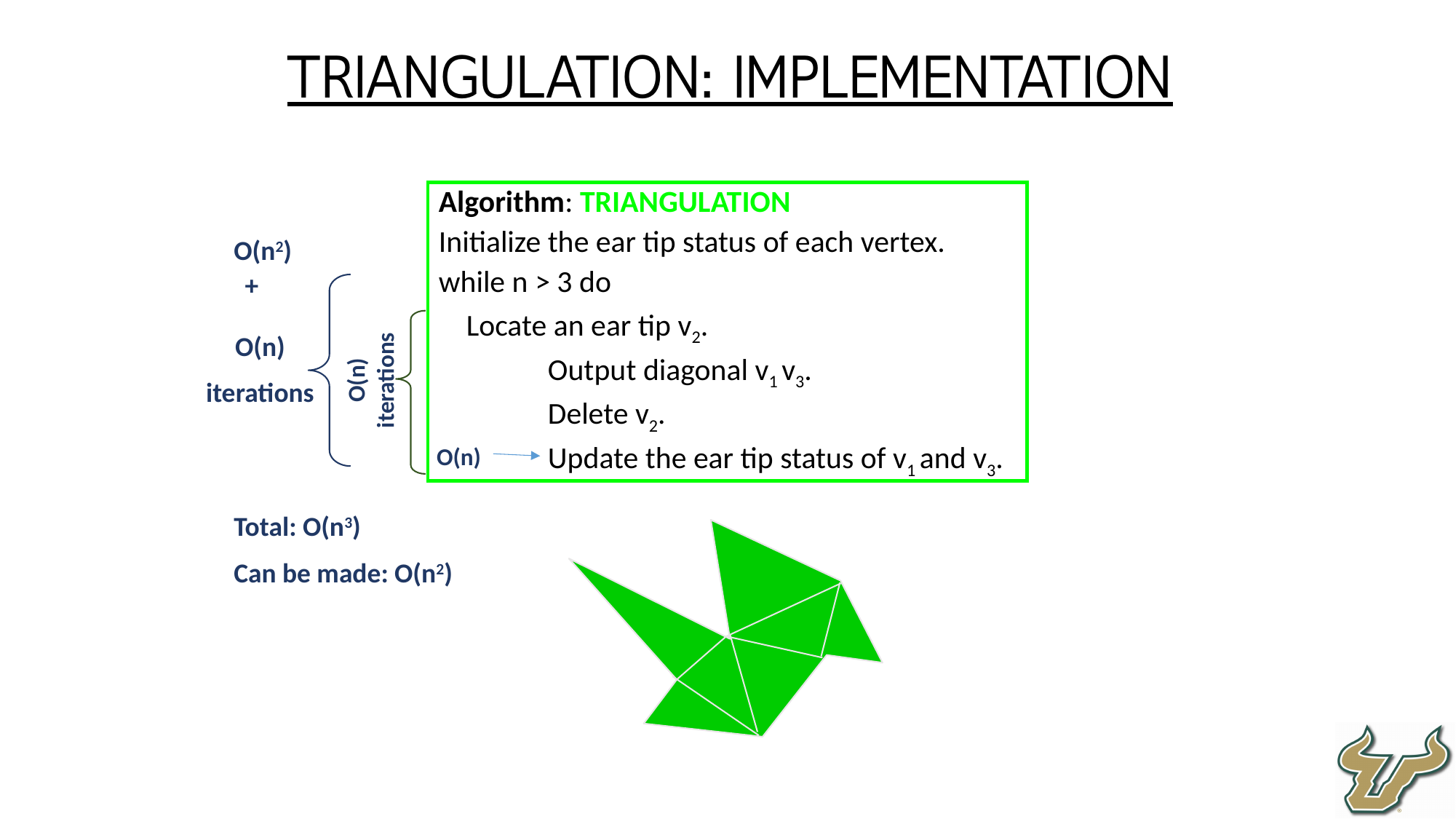

Triangulation: Implementation
Algorithm: TRIANGULATION
Initialize the ear tip status of each vertex.
while n > 3 do
    Locate an ear tip v2.
	Output diagonal v1 v3.
	Delete v2.
	Update the ear tip status of v1 and v3.
O(n2)
+

O(n)
iterations
O(n)
iterations
O(n)
Total: O(n3)
Can be made: O(n2)